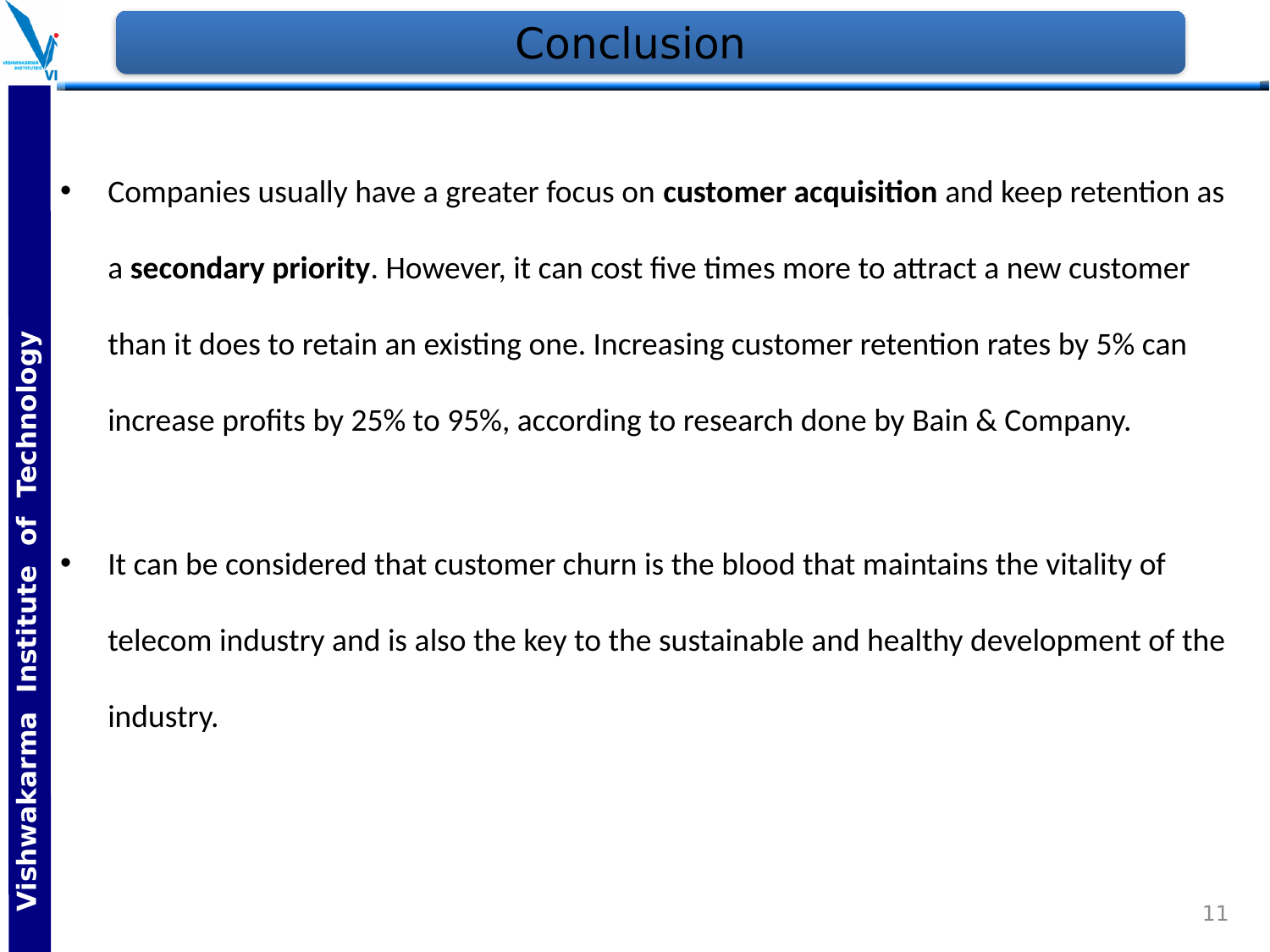

# Conclusion
Companies usually have a greater focus on customer acquisition and keep retention as a secondary priority. However, it can cost five times more to attract a new customer than it does to retain an existing one. Increasing customer retention rates by 5% can increase profits by 25% to 95%, according to research done by Bain & Company.

It can be considered that customer churn is the blood that maintains the vitality of telecom industry and is also the key to the sustainable and healthy development of the industry.

11